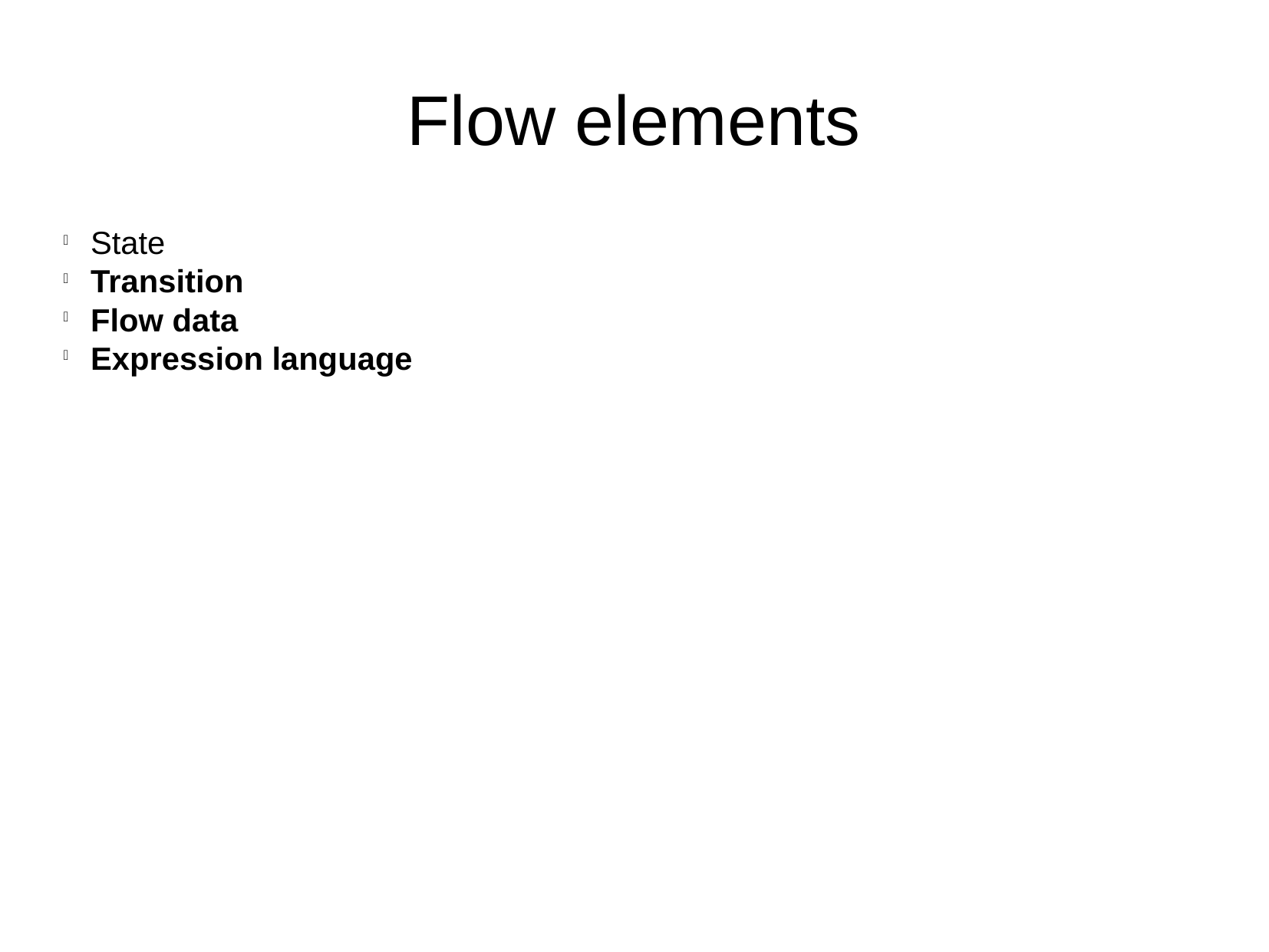

Flow elements
State
Transition
Flow data
Expression language